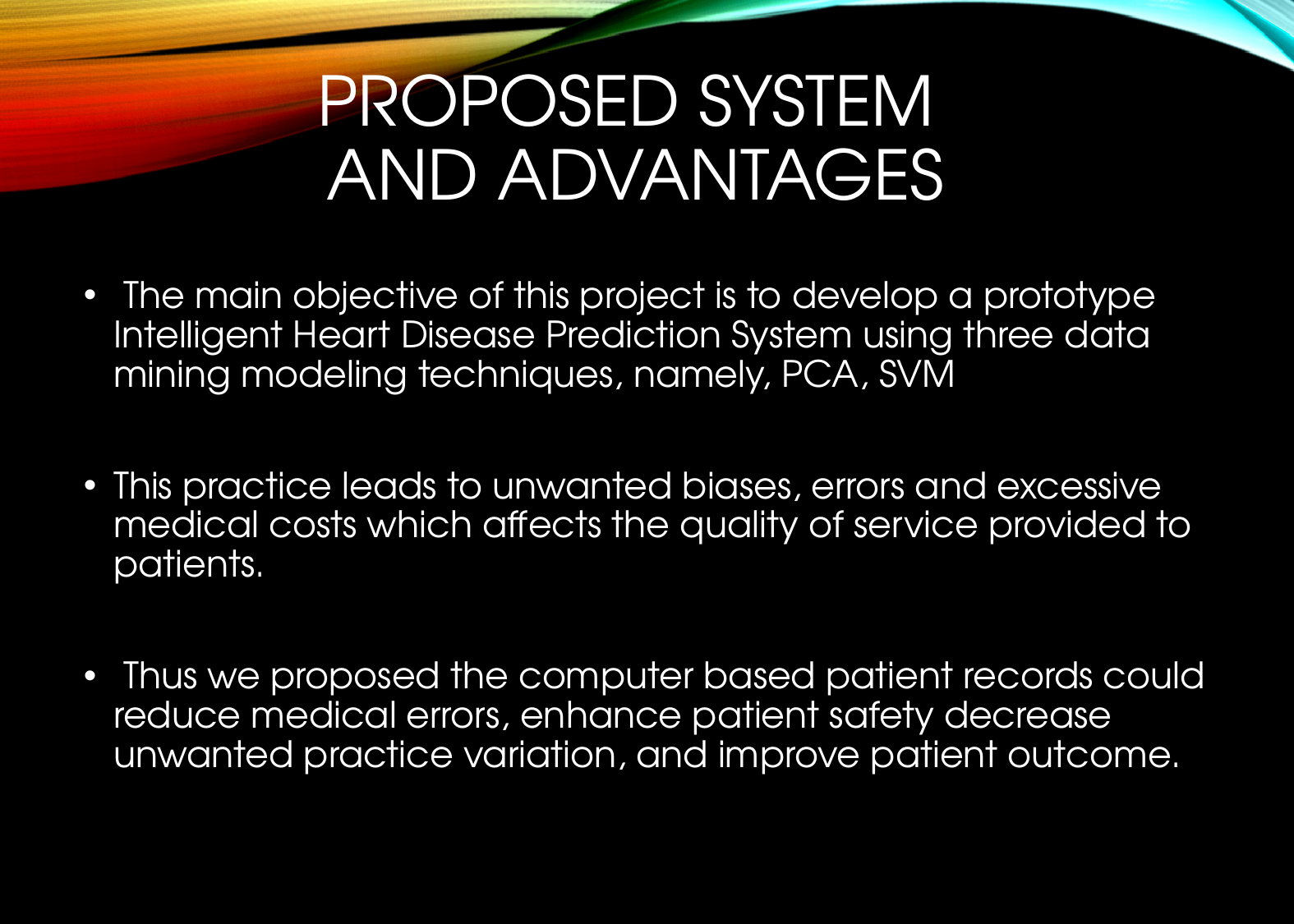

# Proposed system and advantages
 The main objective of this project is to develop a prototype Intelligent Heart Disease Prediction System using three data mining modeling techniques, namely, PCA, SVM

This practice leads to unwanted biases, errors and excessive medical costs which affects the quality of service provided to patients.

 Thus we proposed the computer based patient records could reduce medical errors, enhance patient safety decrease unwanted practice variation, and improve patient outcome.